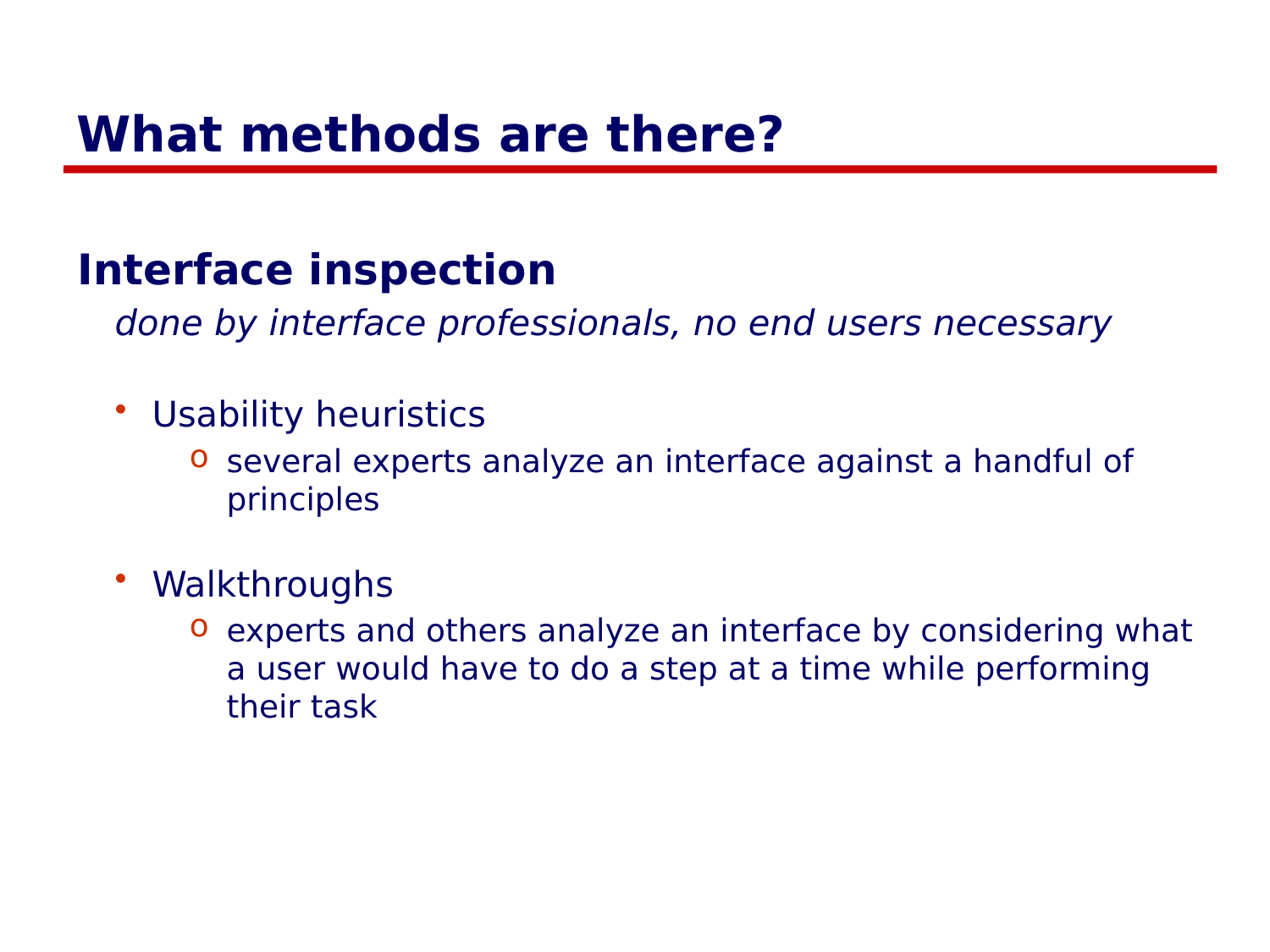

# What methods are there?
Interface inspection
done by interface professionals, no end users necessary
Usability heuristics
several experts analyze an interface against a handful of principles
Walkthroughs
experts and others analyze an interface by considering what a user would have to do a step at a time while performing their task